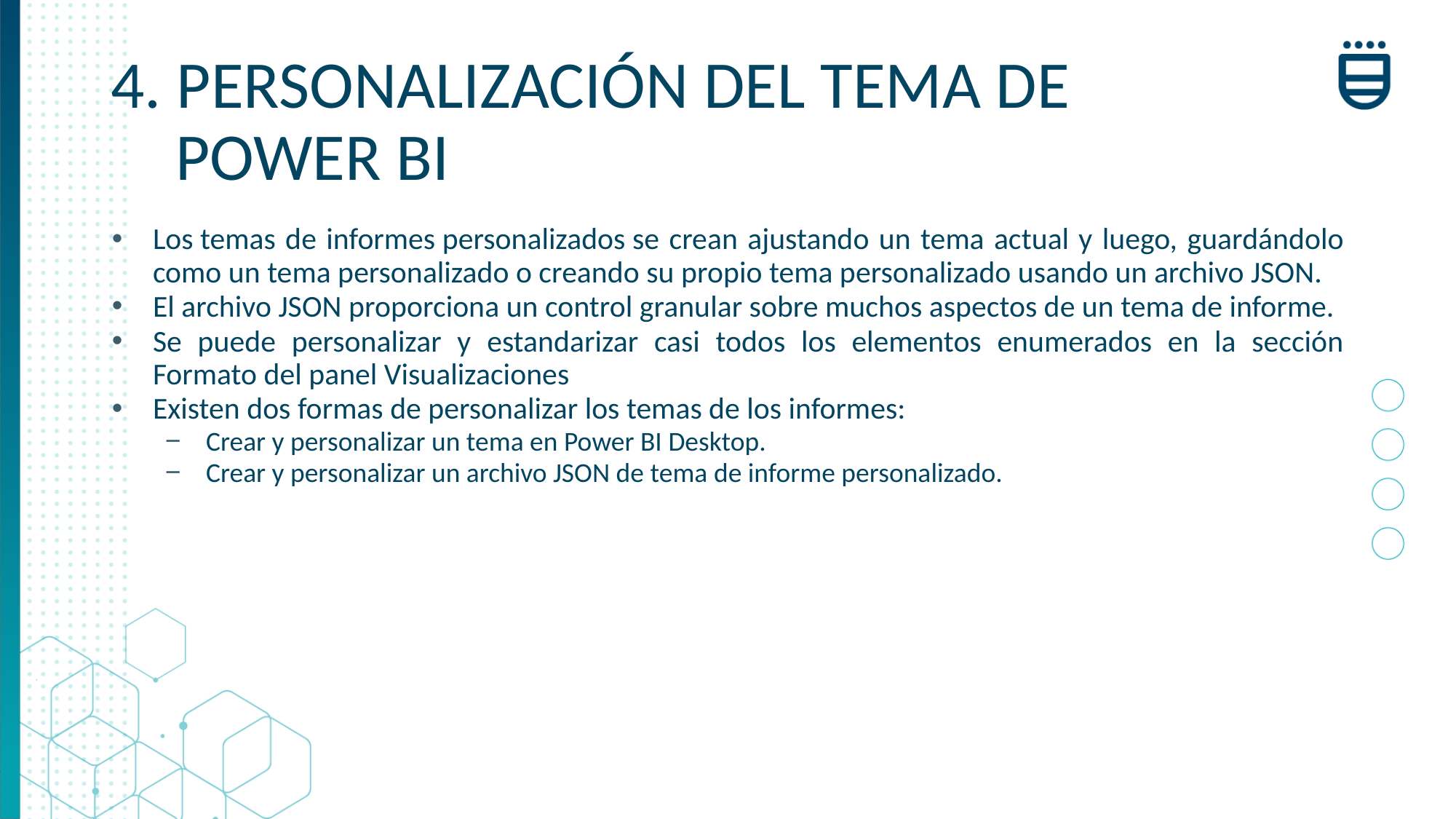

# 4. PERSONALIZACIÓN DEL TEMA DE POWER BI
Los temas de informes personalizados se crean ajustando un tema actual y luego, guardándolo como un tema personalizado o creando su propio tema personalizado usando un archivo JSON.
El archivo JSON proporciona un control granular sobre muchos aspectos de un tema de informe.
Se puede personalizar y estandarizar casi todos los elementos enumerados en la sección Formato del panel Visualizaciones
Existen dos formas de personalizar los temas de los informes:
Crear y personalizar un tema en Power BI Desktop.
Crear y personalizar un archivo JSON de tema de informe personalizado.